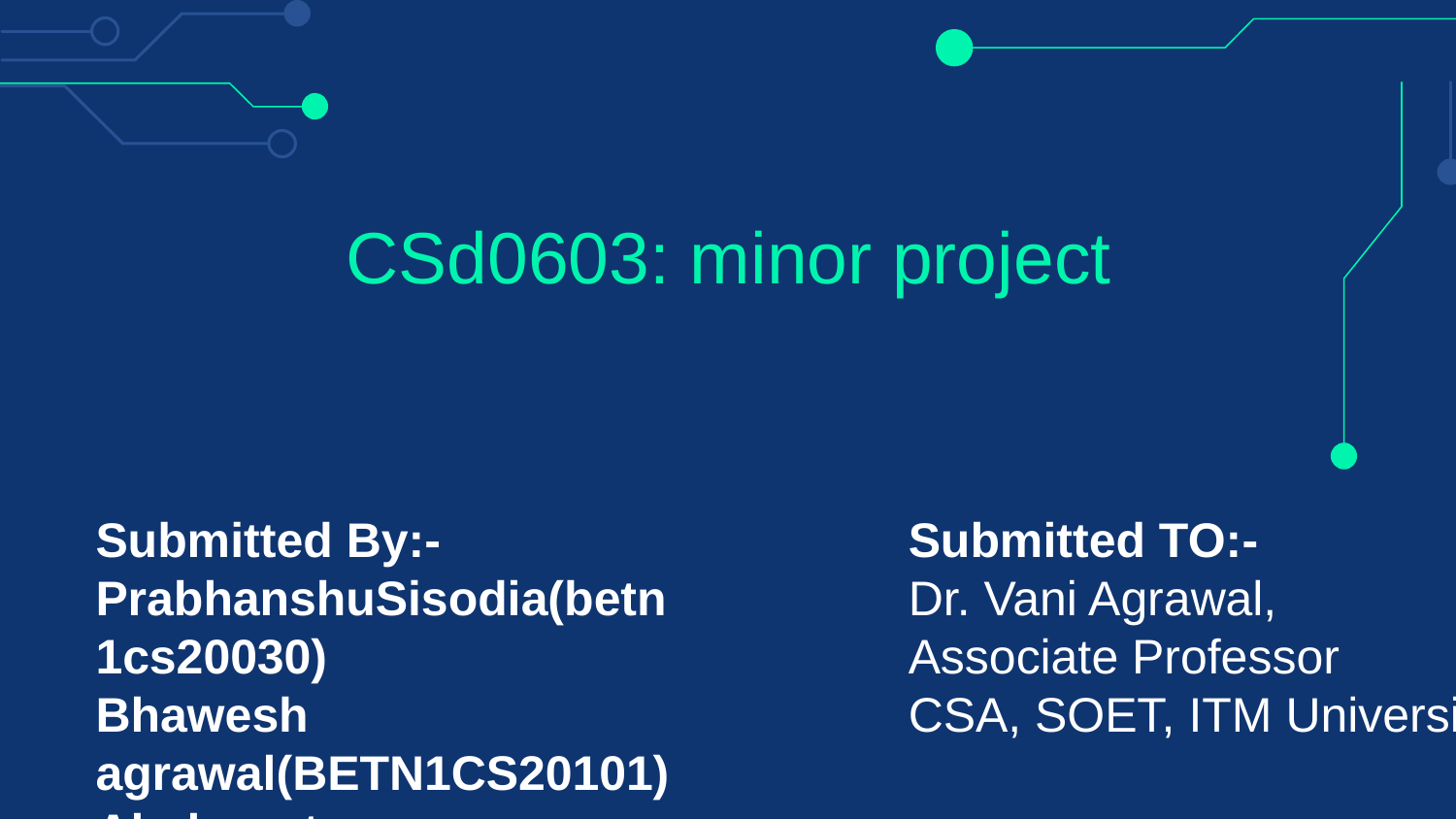

CSd0603: minor project
Submitted By:-
PrabhanshuSisodia(betn1cs20030)
Bhawesh agrawal(BETN1CS20101)
Akul gupta (betn1cs20003)

Submitted TO:-
Dr. Vani Agrawal,
Associate Professor
CSA, SOET, ITM University